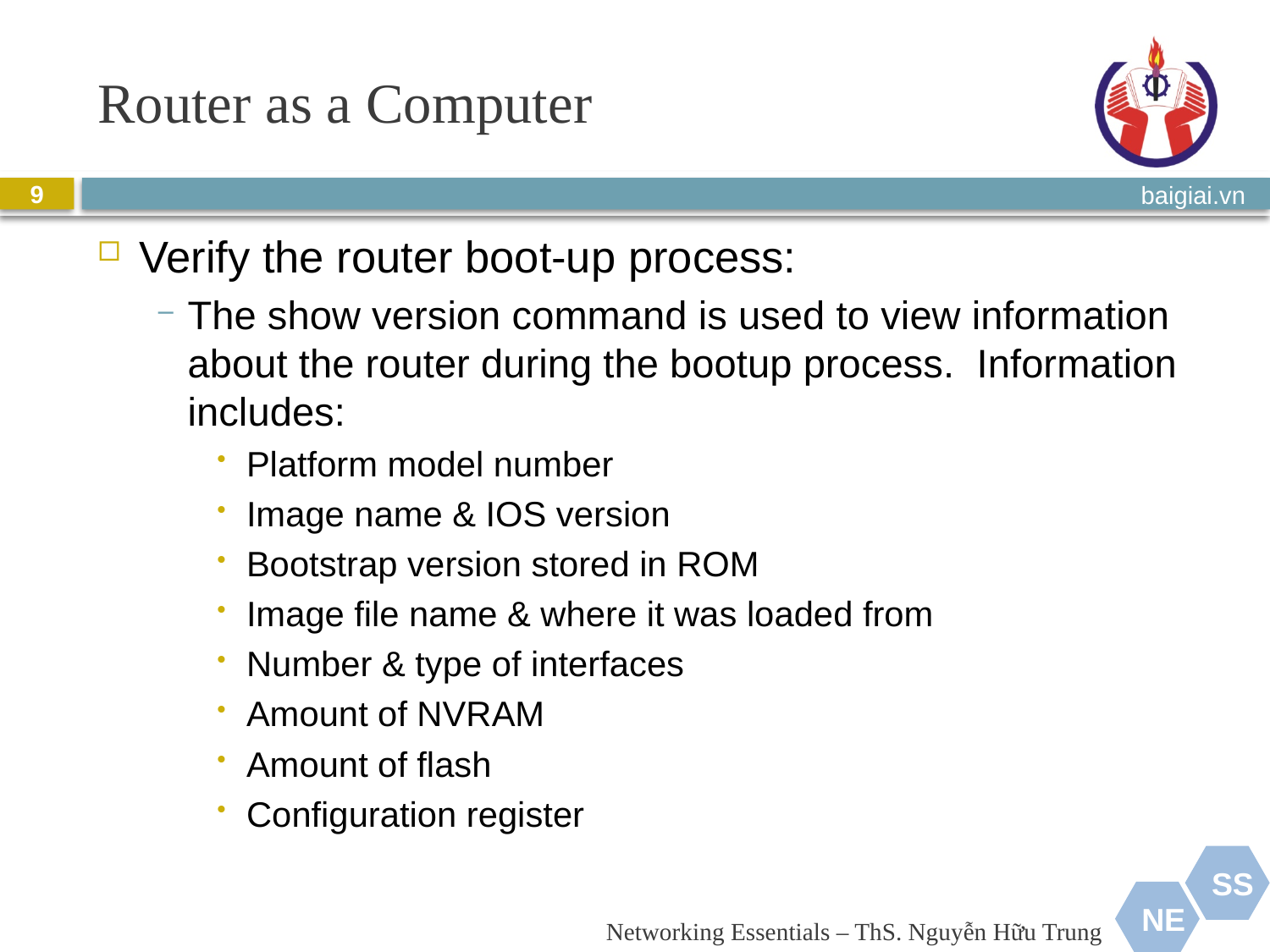

# Router as a Computer
9
Verify the router boot-up process:
The show version command is used to view information about the router during the bootup process.  Information includes:
Platform model number
Image name & IOS version
Bootstrap version stored in ROM
Image file name & where it was loaded from
Number & type of interfaces
Amount of NVRAM
Amount of flash
Configuration register
Networking Essentials – ThS. Nguyễn Hữu Trung